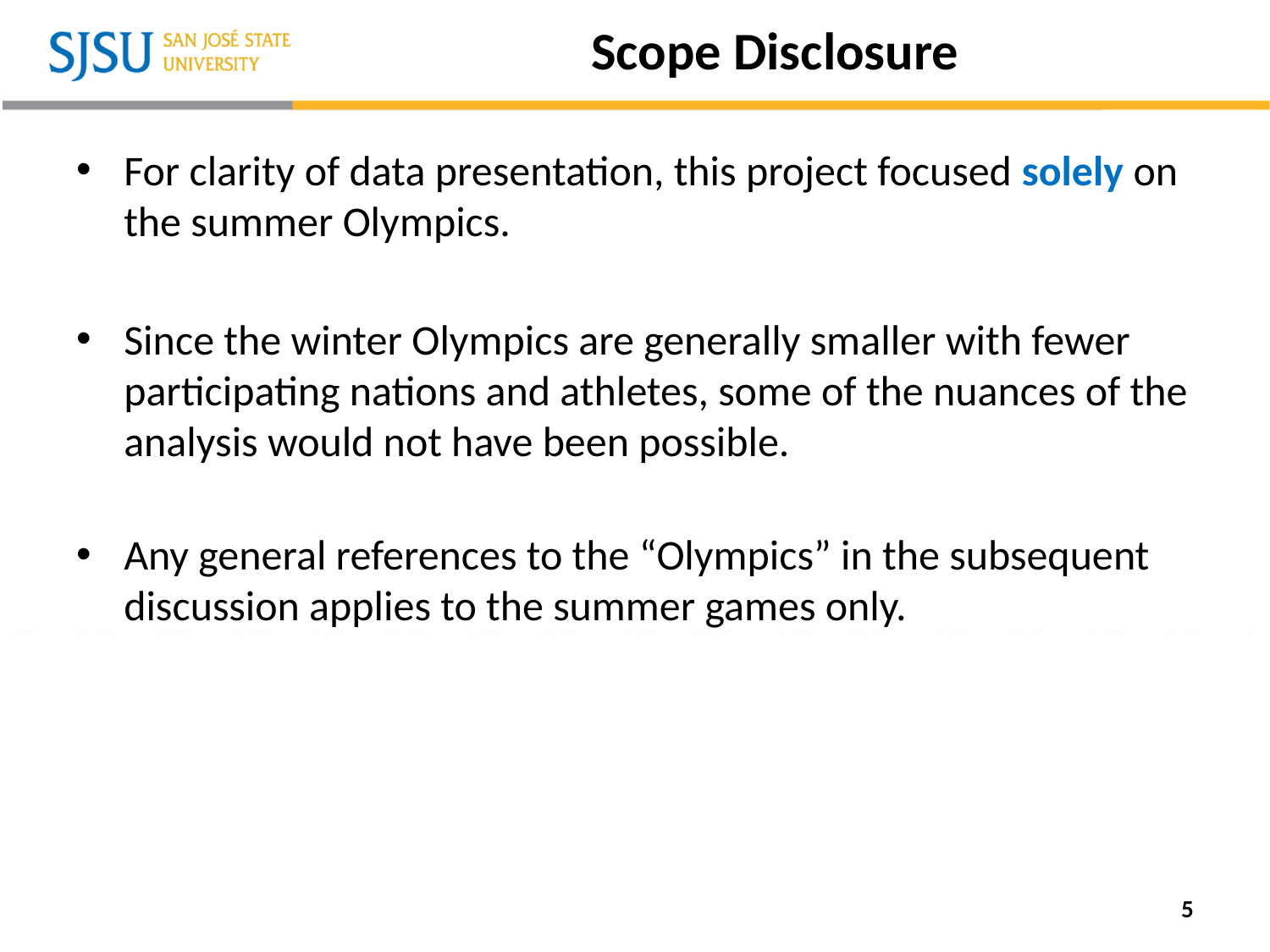

# Scope Disclosure
For clarity of data presentation, this project focused solely on the summer Olympics.

Since the winter Olympics are generally smaller with fewer participating nations and athletes, some of the nuances of the analysis would not have been possible.

Any general references to the “Olympics” in the subsequent discussion applies to the summer games only.

5